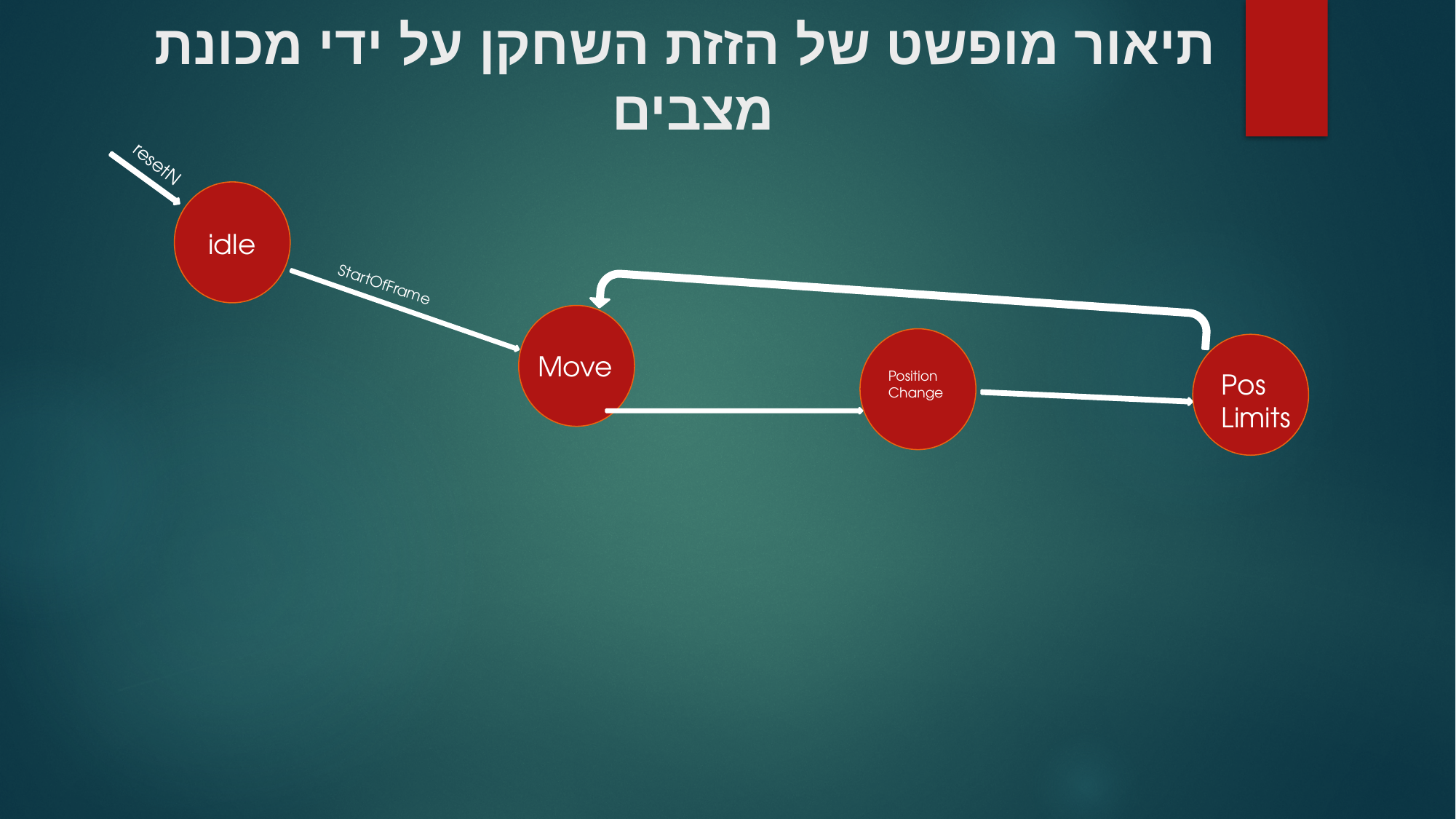

# תיאור מופשט של הזזת השחקן על ידי מכונת מצבים
resetN

idle

StartOfFrame

Move
Position
Change
Pos Limits